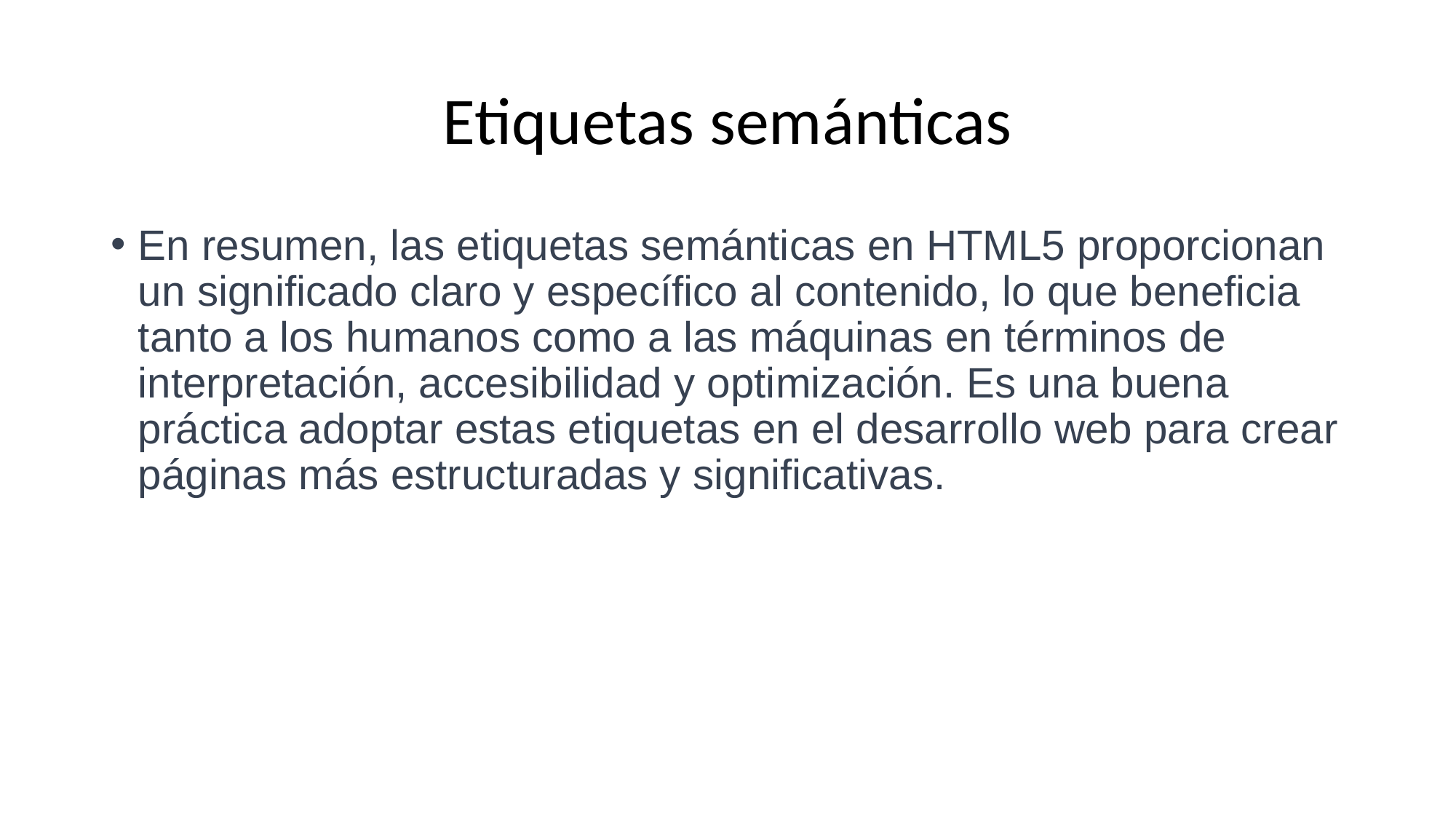

# Etiquetas semánticas
En resumen, las etiquetas semánticas en HTML5 proporcionan un significado claro y específico al contenido, lo que beneficia tanto a los humanos como a las máquinas en términos de interpretación, accesibilidad y optimización. Es una buena práctica adoptar estas etiquetas en el desarrollo web para crear páginas más estructuradas y significativas.